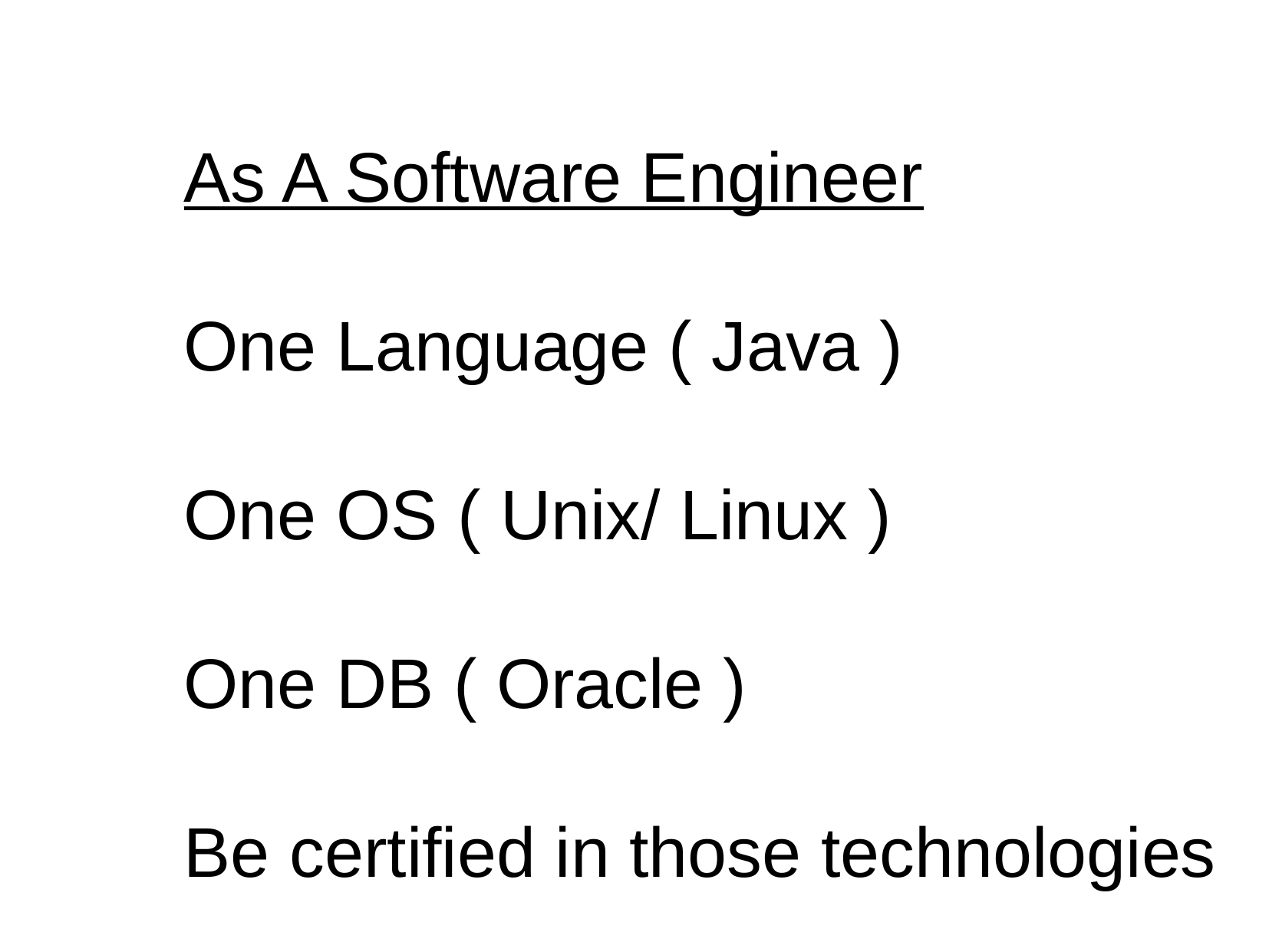

As A Software Engineer

One Language ( Java )

One OS ( Unix/ Linux )

One DB ( Oracle )

Be certified in those technologies